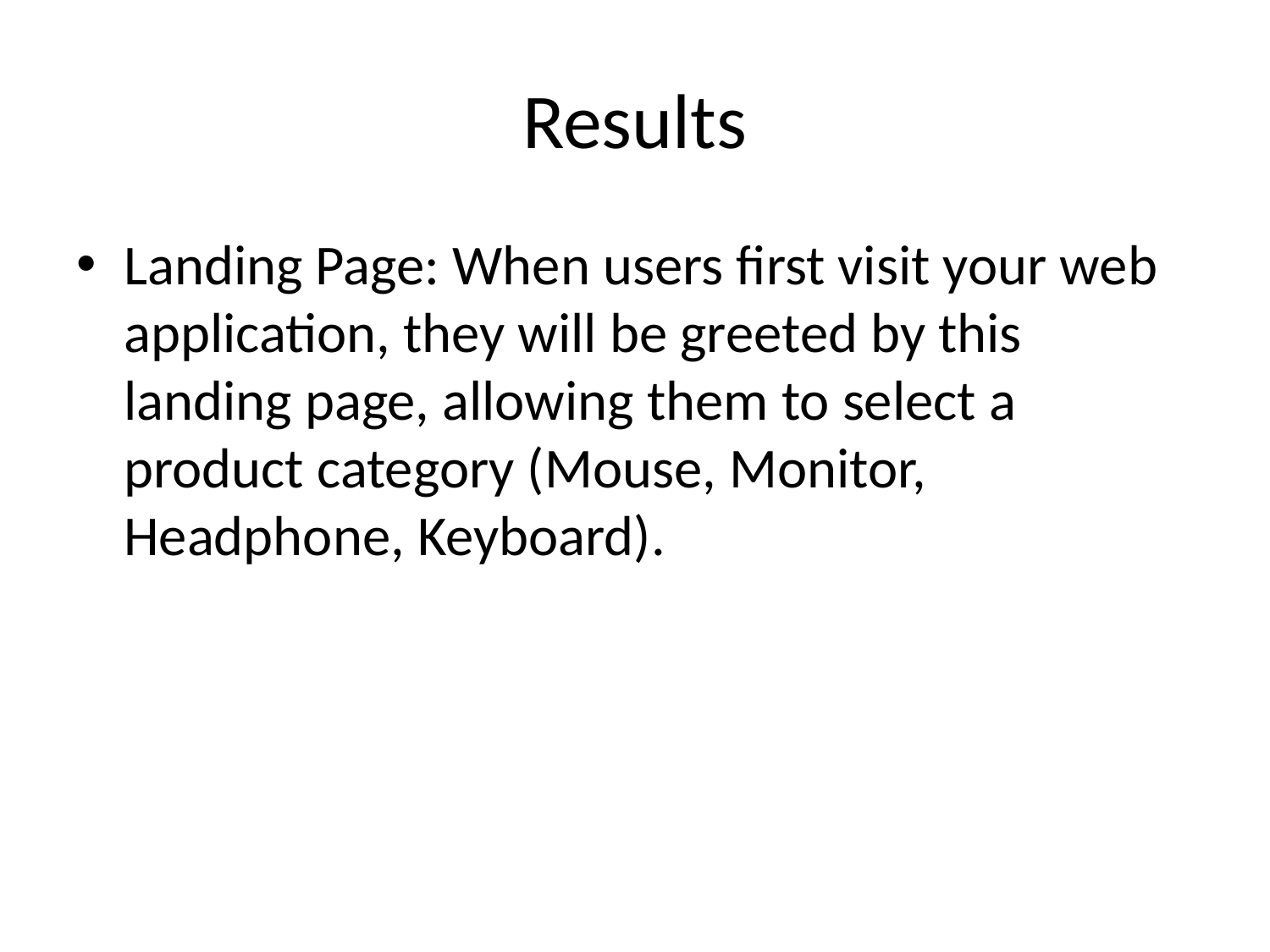

# Results
Landing Page: When users first visit your web application, they will be greeted by this landing page, allowing them to select a product category (Mouse, Monitor, Headphone, Keyboard).